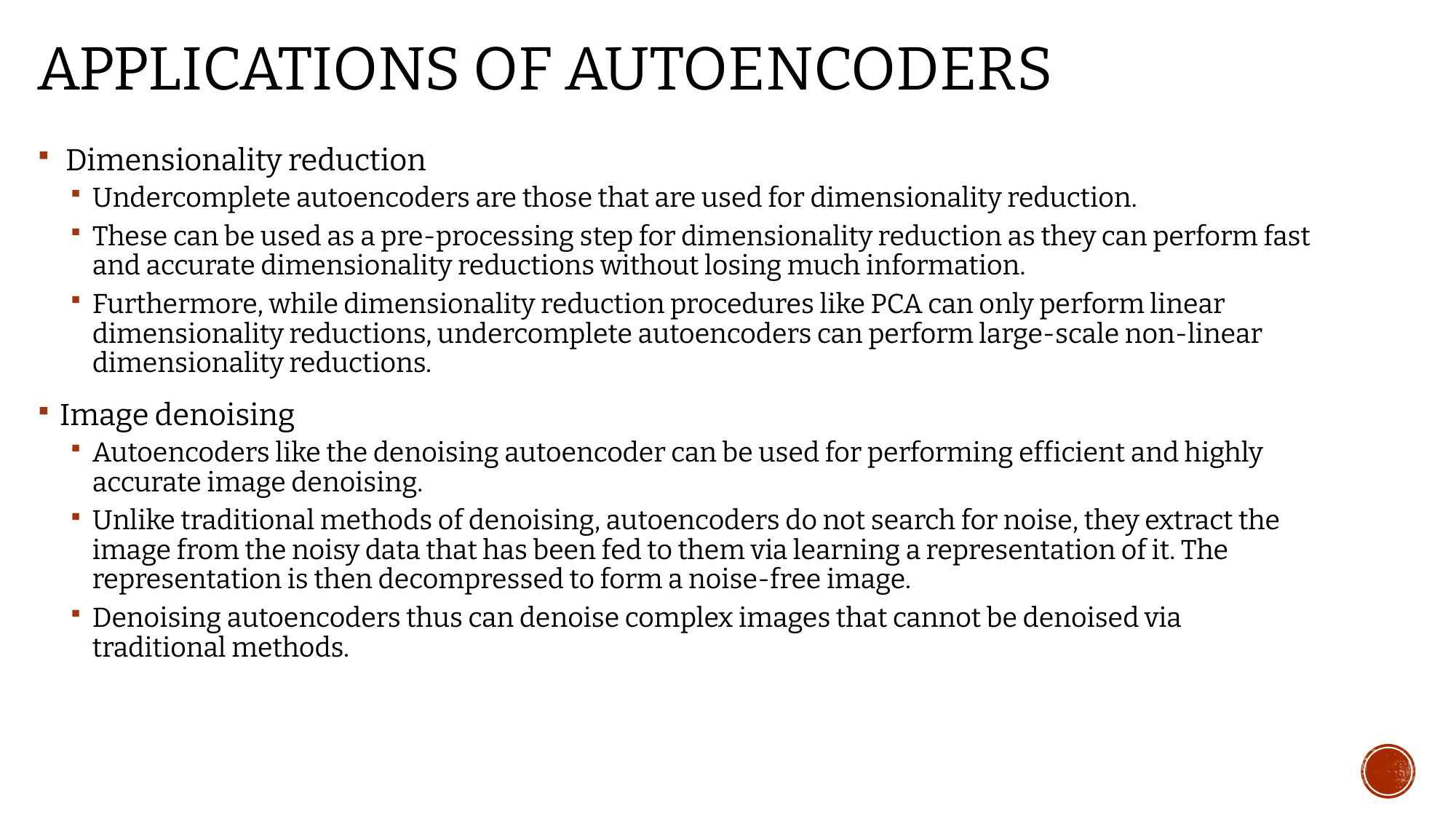

# Applications of autoencoders
 Dimensionality reduction
Undercomplete autoencoders are those that are used for dimensionality reduction.
These can be used as a pre-processing step for dimensionality reduction as they can perform fast and accurate dimensionality reductions without losing much information.
Furthermore, while dimensionality reduction procedures like PCA can only perform linear dimensionality reductions, undercomplete autoencoders can perform large-scale non-linear dimensionality reductions.
Image denoising
Autoencoders like the denoising autoencoder can be used for performing efficient and highly accurate image denoising.
Unlike traditional methods of denoising, autoencoders do not search for noise, they extract the image from the noisy data that has been fed to them via learning a representation of it. The representation is then decompressed to form a noise-free image.
Denoising autoencoders thus can denoise complex images that cannot be denoised via traditional methods.